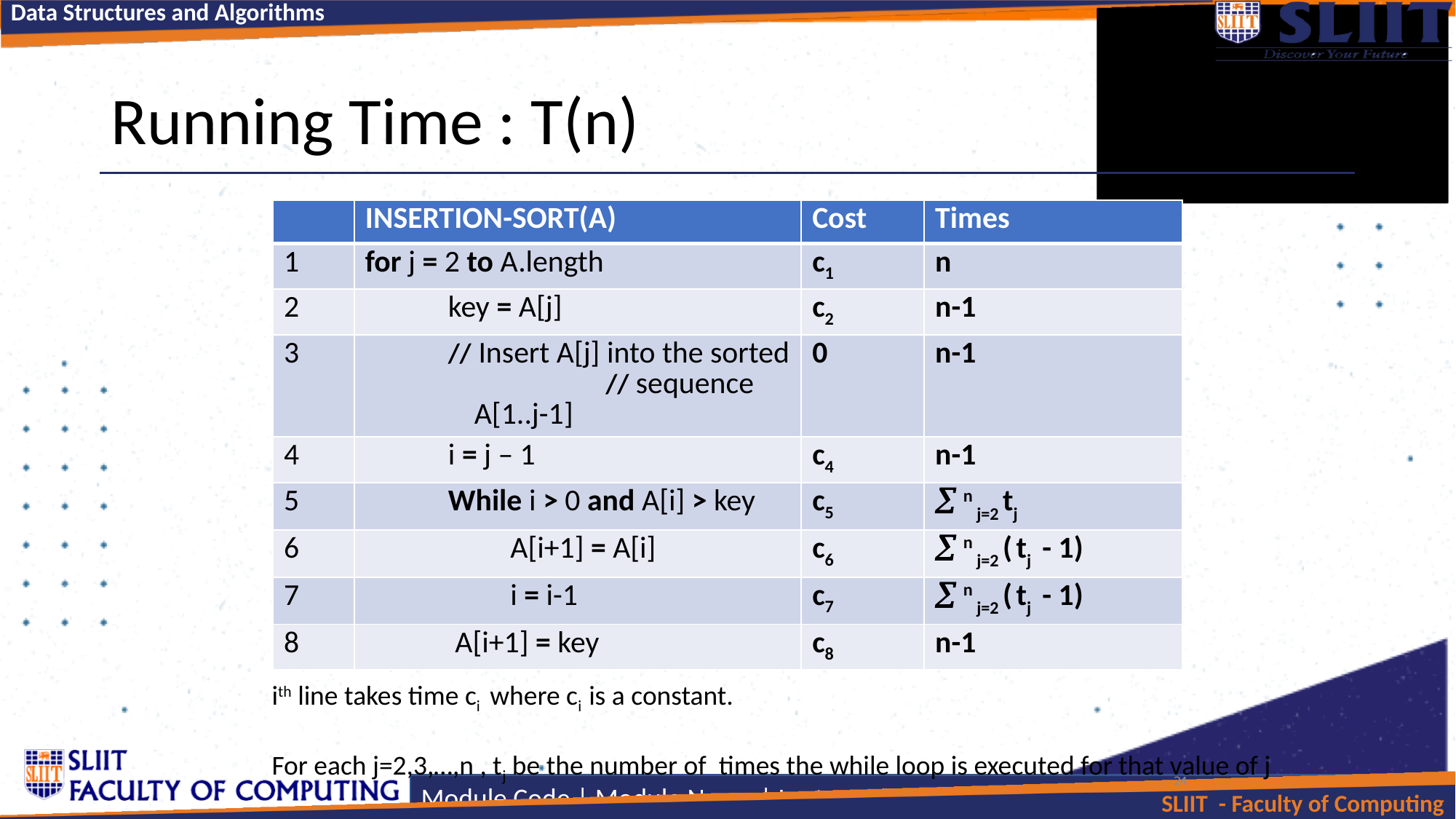

# Running Time : T(n)
|  | INSERTION-SORT(A) | Cost | Times |
| --- | --- | --- | --- |
| 1 | for j = 2 to A.length | c1 | n |
| 2 | key = A[j] | c2 | n-1 |
| 3 | // Insert A[j] into the sorted // sequence A[1..j-1] | 0 | n-1 |
| 4 | i = j – 1 | c4 | n-1 |
| 5 | While i > 0 and A[i] > key | c5 | ∑ n j=2 tj |
| 6 | A[i+1] = A[i] | c6 | ∑ n j=2 ( tj - 1) |
| 7 | i = i-1 | c7 | ∑ n j=2 ( tj - 1) |
| 8 | A[i+1] = key | c8 | n-1 |
ith line takes time ci  where ci  is a constant.

For each j=2,3,…,n , tj be the number of  times the while loop is executed for that value of j
24